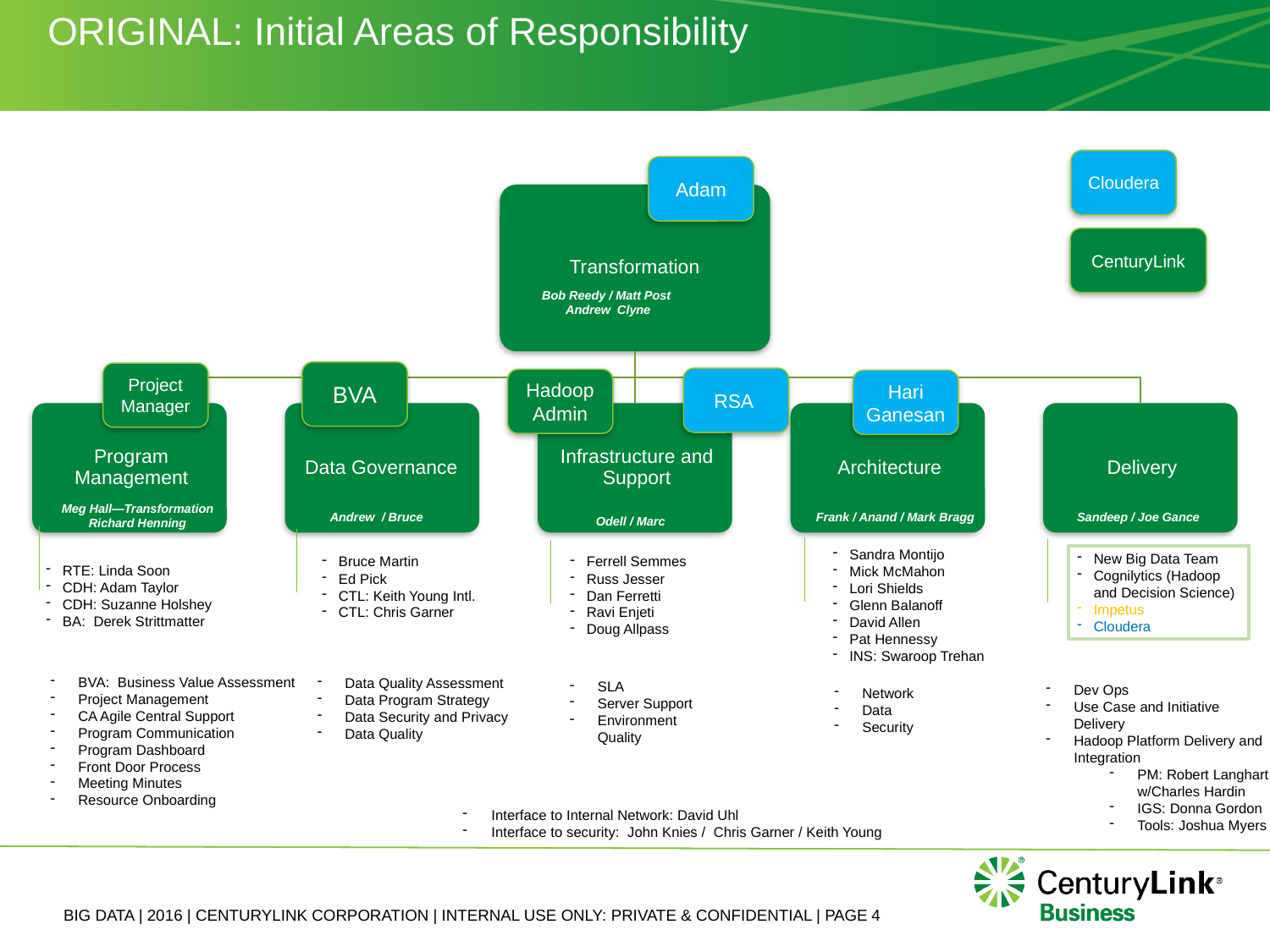

Transformation
Program Management
Data Governance
Infrastructure and Support
Architecture
Delivery
# ORIGINAL: Initial Areas of Responsibility
Cloudera
Adam
CenturyLink
Bob Reedy / Matt Post
Andrew  Clyne
BVA
Project Manager
RSA
Hadoop Admin
Hari Ganesan
Meg Hall—Transformation
Richard Henning
Andrew  / Bruce
Frank / Anand / Mark Bragg
Sandeep / Joe Gance
Odell / Marc
Sandra Montijo
Mick McMahon
Lori Shields
Glenn Balanoff
David Allen
Pat Hennessy
INS: Swaroop Trehan

New Big Data Team
Cognilytics (Hadoop and Decision Science)
Impetus
Cloudera
Bruce Martin
Ed Pick
CTL: Keith Young Intl.
CTL: Chris Garner
Ferrell Semmes
Russ Jesser
Dan Ferretti
Ravi Enjeti
Doug Allpass
RTE: Linda Soon
CDH: Adam Taylor
CDH: Suzanne Holshey
BA:  Derek Strittmatter
BVA:  Business Value Assessment
Project Management
CA Agile Central Support
Program Communication
Program Dashboard
Front Door Process
Meeting Minutes
Resource Onboarding
Data Quality Assessment
Data Program Strategy
Data Security and Privacy
Data Quality
SLA
Server Support
Environment Quality
Dev Ops
Use Case and Initiative Delivery
Hadoop Platform Delivery and Integration
PM: Robert Langhart w/Charles Hardin
IGS: Donna Gordon
Tools: Joshua Myers
Network
Data
Security
      Interface to Internal Network: David Uhl
      Interface to security:  John Knies /  Chris Garner / Keith Young
BIG DATA | 2016 | CENTURYLINK CORPORATION | INTERNAL USE ONLY: PRIVATE & CONFIDENTIAL | PAGE 4